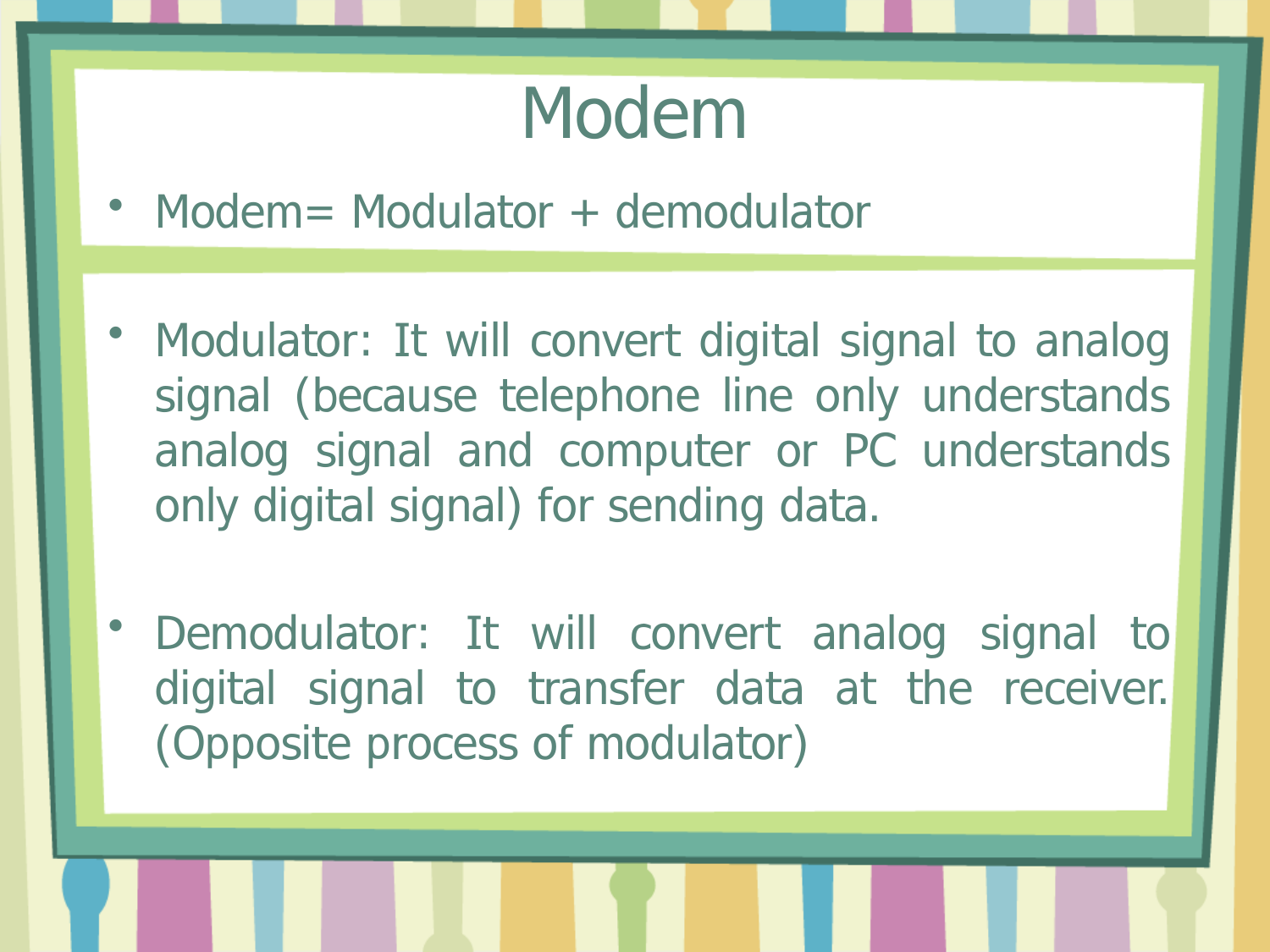

# Modem
Modem= Modulator + demodulator

Modulator: It will convert digital signal to analog signal (because telephone line only understands analog signal and computer or PC understands only digital signal) for sending data.

Demodulator: It will convert analog signal to digital signal to transfer data at the receiver. (Opposite process of modulator)